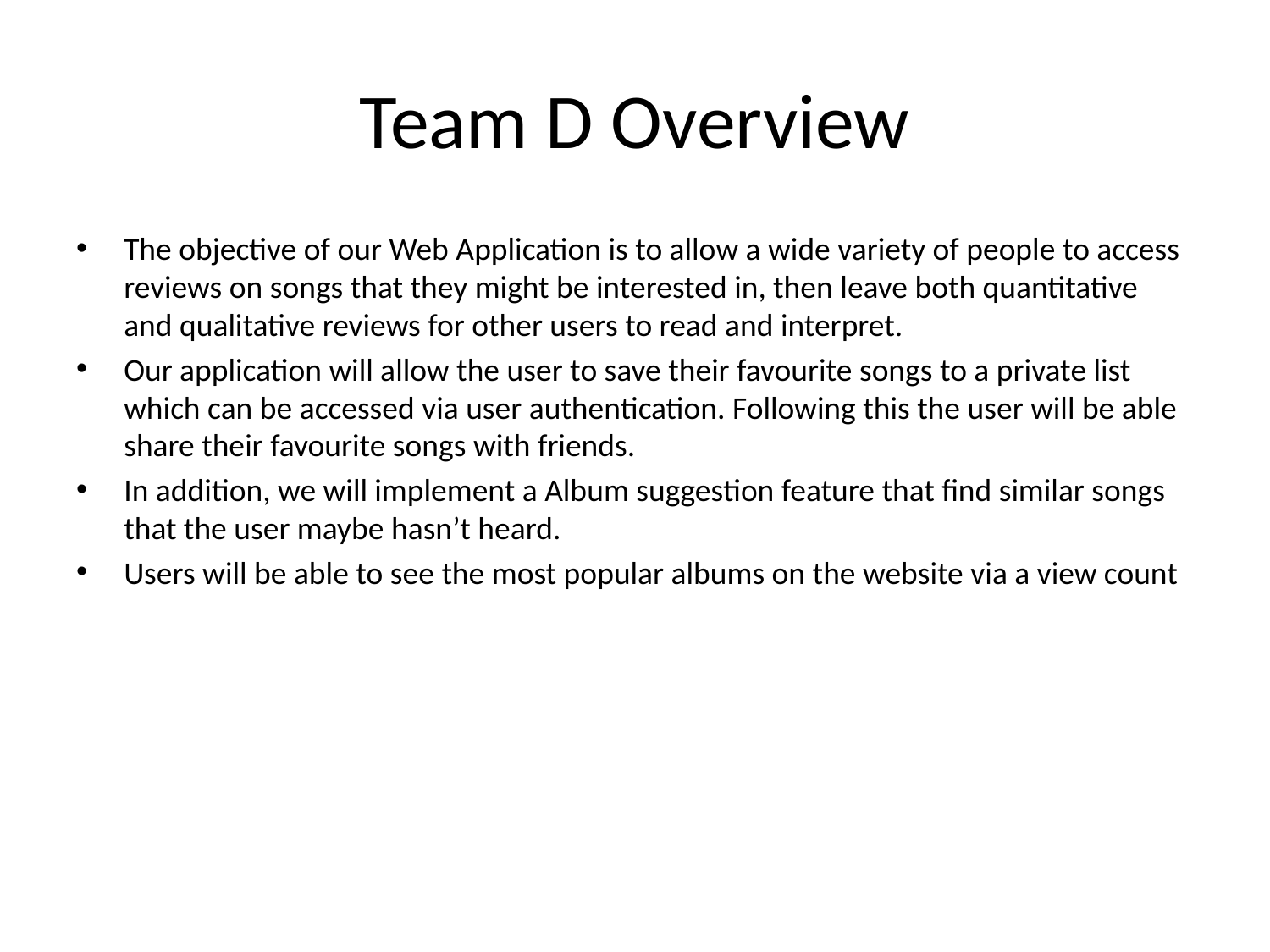

# Team D Overview
The objective of our Web Application is to allow a wide variety of people to access reviews on songs that they might be interested in, then leave both quantitative and qualitative reviews for other users to read and interpret.
Our application will allow the user to save their favourite songs to a private list which can be accessed via user authentication. Following this the user will be able share their favourite songs with friends.
In addition, we will implement a Album suggestion feature that find similar songs that the user maybe hasn’t heard.
Users will be able to see the most popular albums on the website via a view count